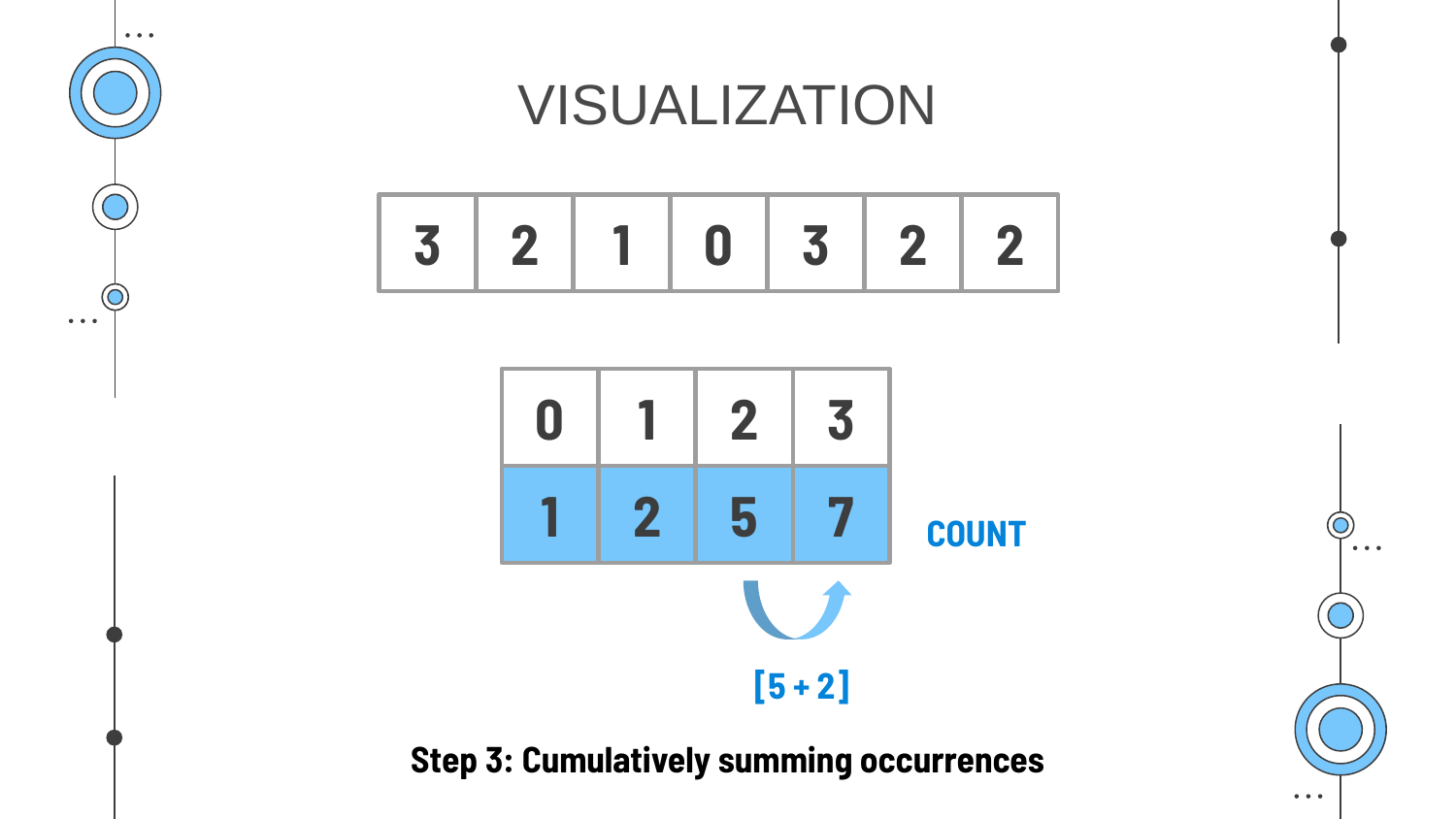

# VISUALIZATION
3
2
1
0
3
2
2
0
1
2
3
1
2
5
7
COUNT

[5 + 2]
Step 3: Cumulatively summing occurrences